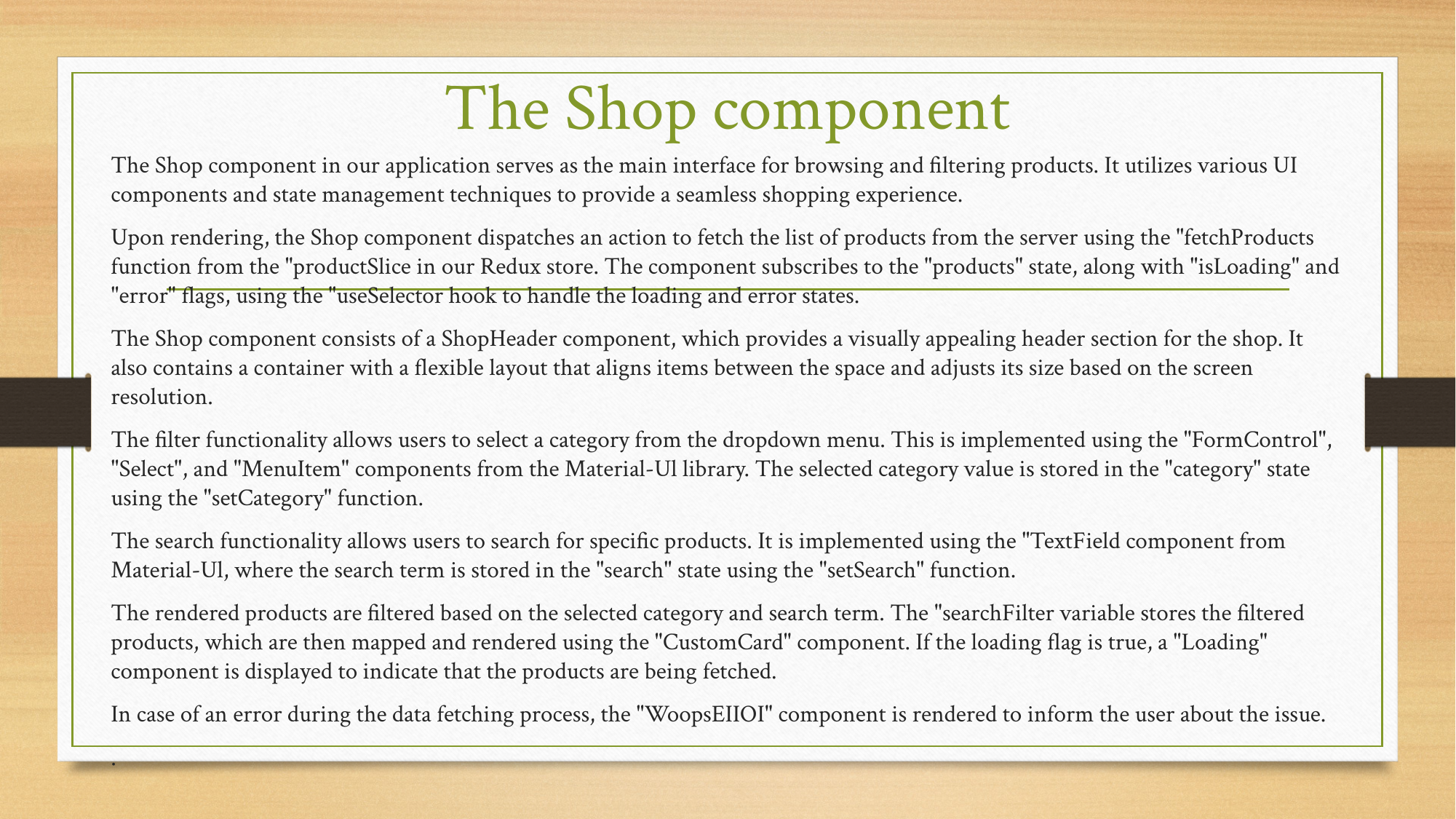

# The Shop component
The Shop component in our application serves as the main interface for browsing and filtering products. It utilizes various UI components and state management techniques to provide a seamless shopping experience.
Upon rendering, the Shop component dispatches an action to fetch the list of products from the server using the "fetchProducts function from the "productSlice in our Redux store. The component subscribes to the "products" state, along with "isLoading" and "error" flags, using the "useSelector hook to handle the loading and error states.
The Shop component consists of a ShopHeader component, which provides a visually appealing header section for the shop. It also contains a container with a flexible layout that aligns items between the space and adjusts its size based on the screen resolution.
The filter functionality allows users to select a category from the dropdown menu. This is implemented using the "FormControl", "Select", and "MenuItem" components from the Material-Ul library. The selected category value is stored in the "category" state using the "setCategory" function.
The search functionality allows users to search for specific products. It is implemented using the "TextField component from Material-Ul, where the search term is stored in the "search" state using the "setSearch" function.
The rendered products are filtered based on the selected category and search term. The "searchFilter variable stores the filtered products, which are then mapped and rendered using the "CustomCard" component. If the loading flag is true, a "Loading" component is displayed to indicate that the products are being fetched.
In case of an error during the data fetching process, the "WoopsEIIOI" component is rendered to inform the user about the issue.
.